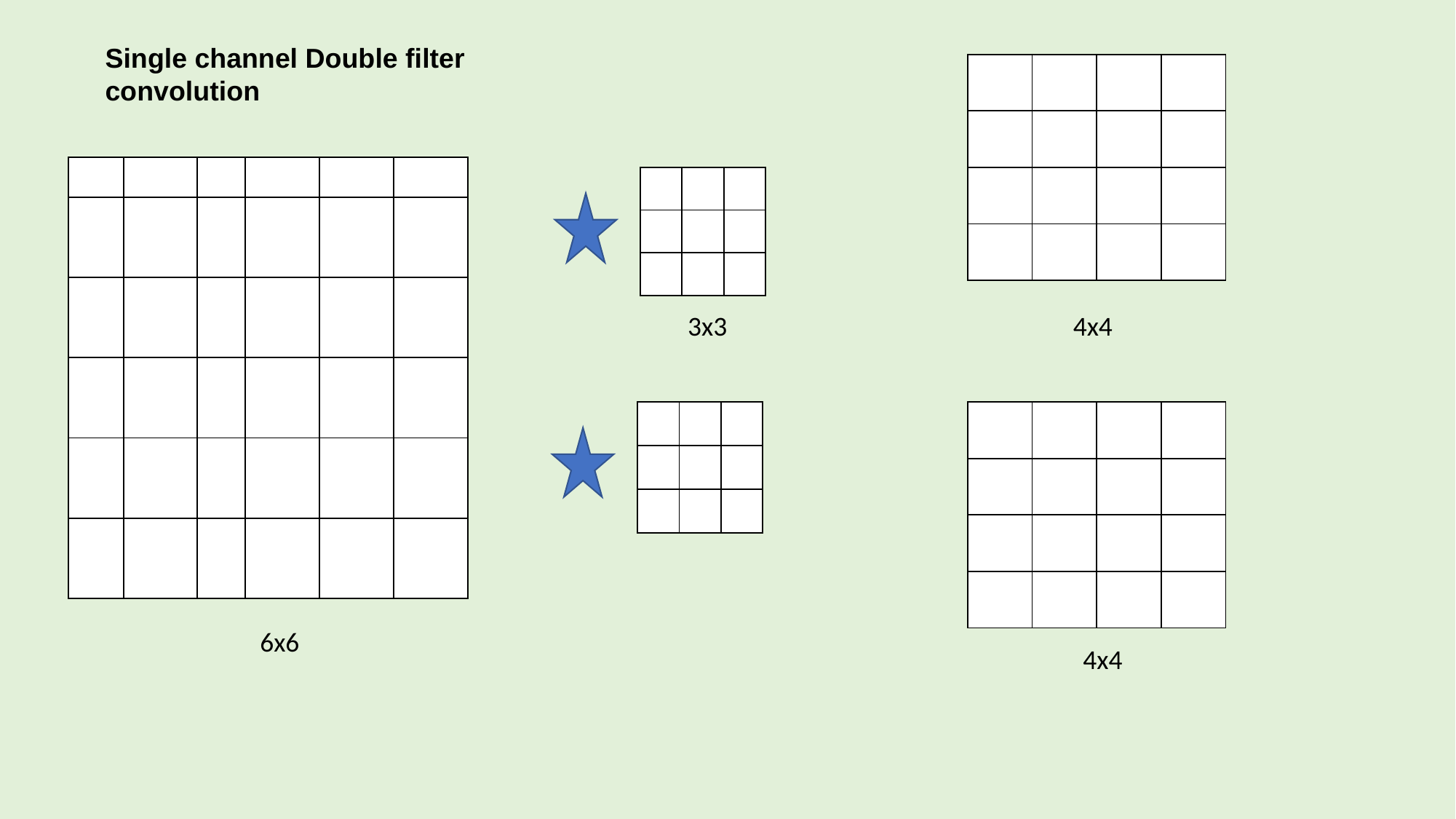

Single channel Double filter convolution
|  |  |  |  |
| --- | --- | --- | --- |
|  |  |  |  |
|  |  |  |  |
|  |  |  |  |
|  |  |  |  |  |  |
| --- | --- | --- | --- | --- | --- |
|  |  |  |  |  |  |
|  |  |  |  |  |  |
|  |  |  |  |  |  |
|  |  |  |  |  |  |
|  |  |  |  |  |  |
|  |  |  |
| --- | --- | --- |
|  |  |  |
|  |  |  |

3x3
4x4
|  |  |  |
| --- | --- | --- |
|  |  |  |
|  |  |  |
|  |  |  |  |
| --- | --- | --- | --- |
|  |  |  |  |
|  |  |  |  |
|  |  |  |  |

6x6
4x4